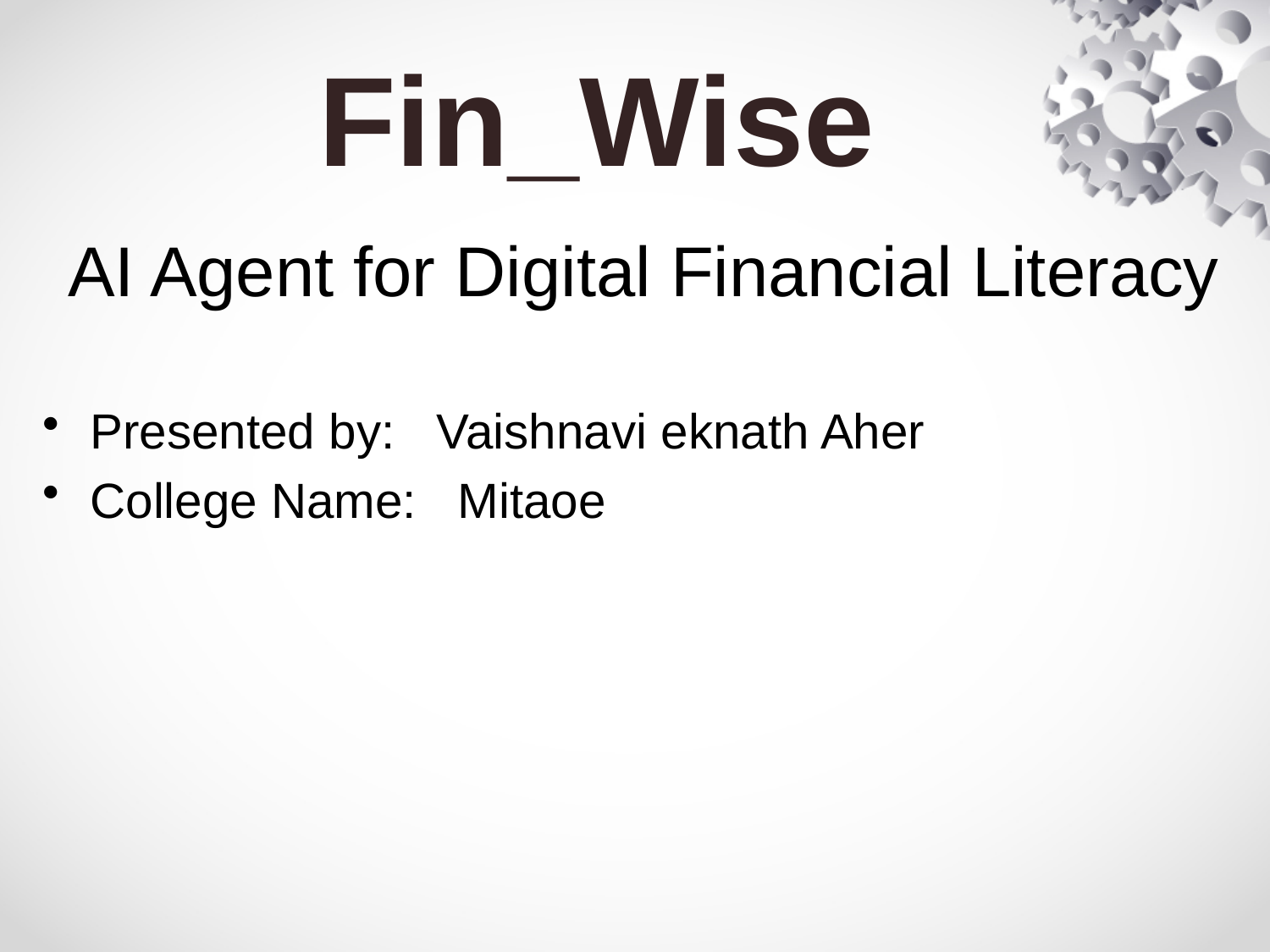

Fin_Wise
AI Agent for Digital Financial Literacy

Presented by:   Vaishnavi eknath Aher
College Name:   Mitaoe